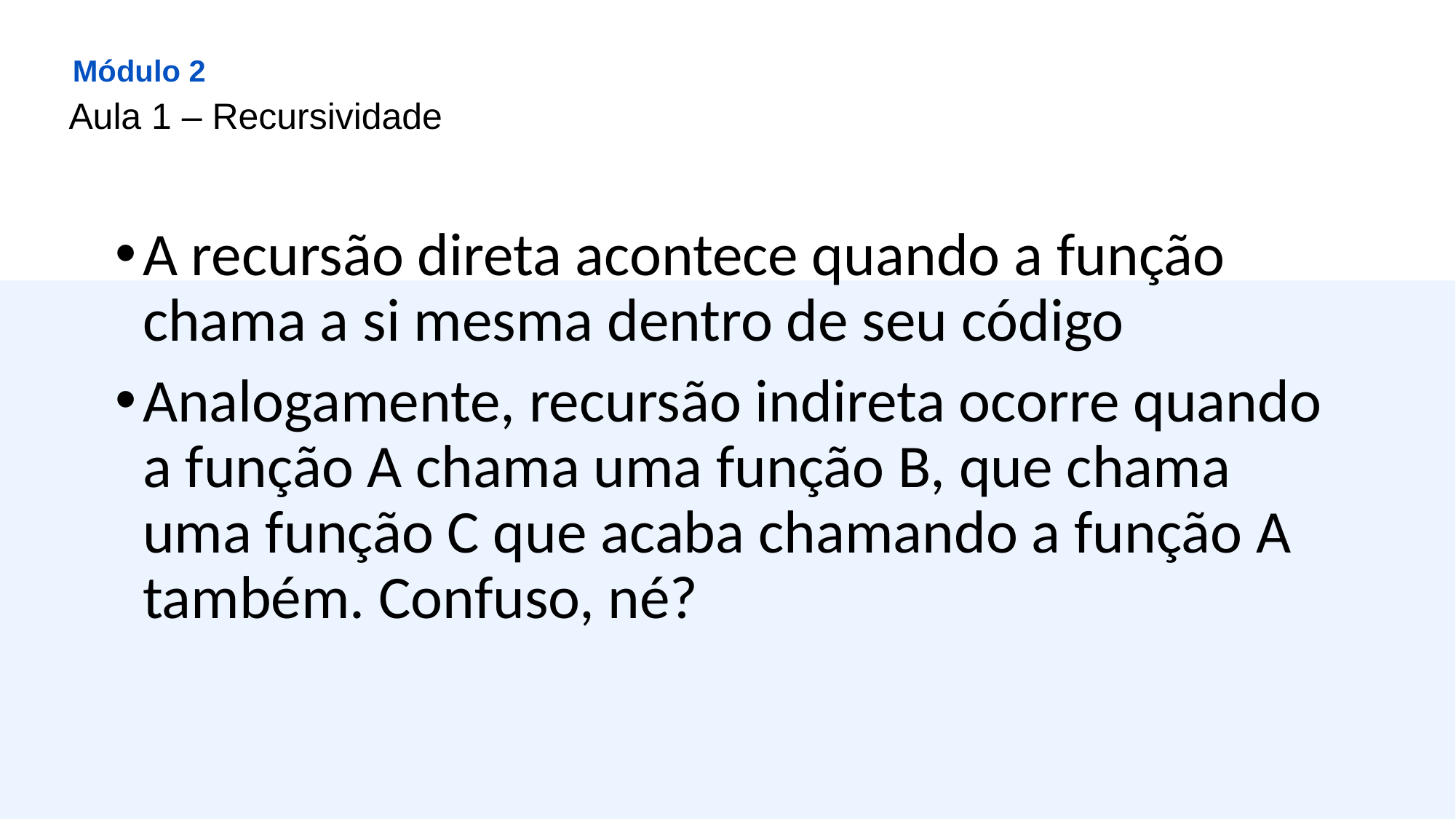

Módulo 2
Aula 1 – Recursividade
A recursão direta acontece quando a função chama a si mesma dentro de seu código
Analogamente, recursão indireta ocorre quando a função A chama uma função B, que chama uma função C que acaba chamando a função A também. Confuso, né?